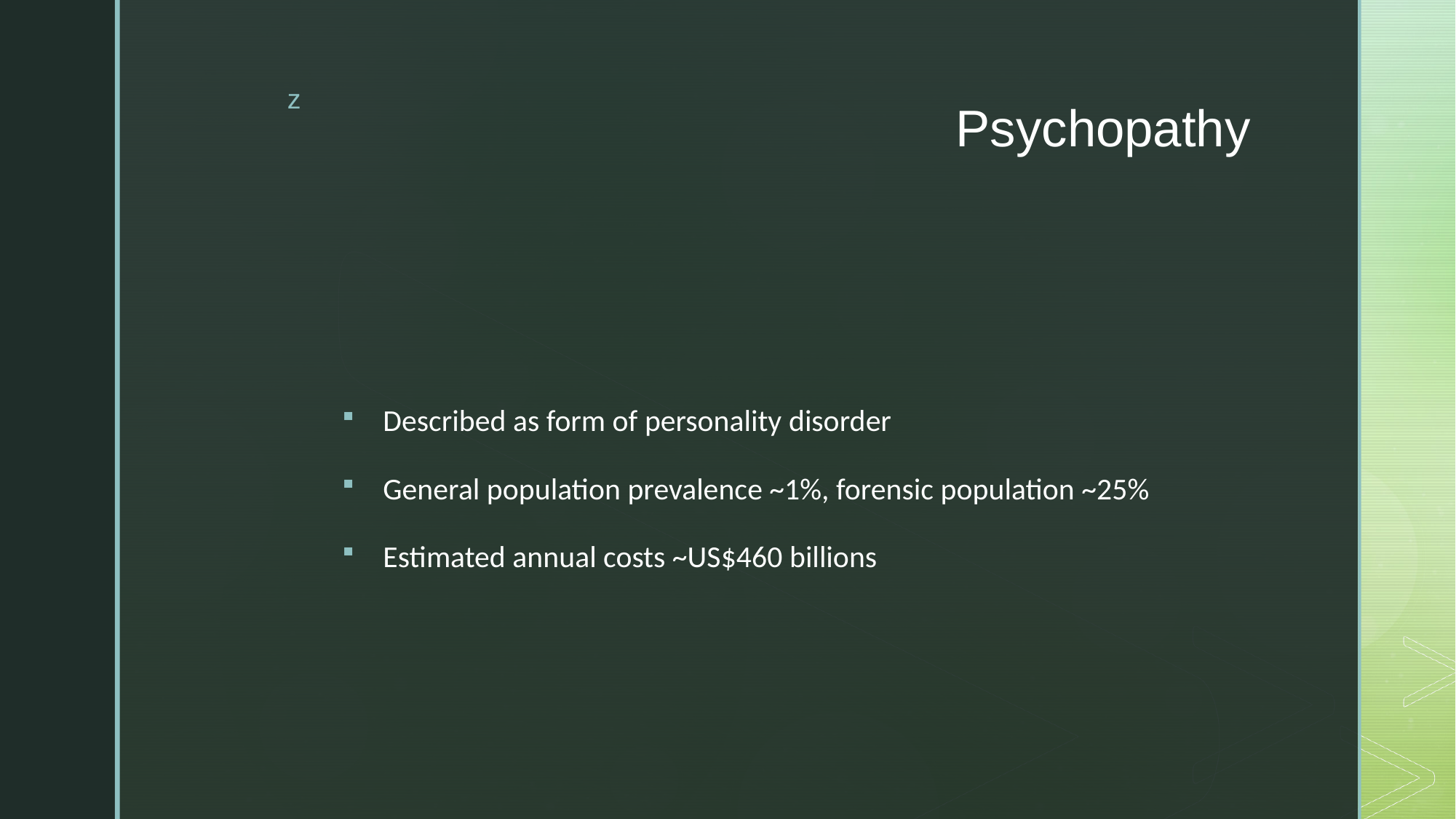

# Psychopathy
Described as form of personality disorder
General population prevalence ~1%, forensic population ~25%
Estimated annual costs ~US$460 billions